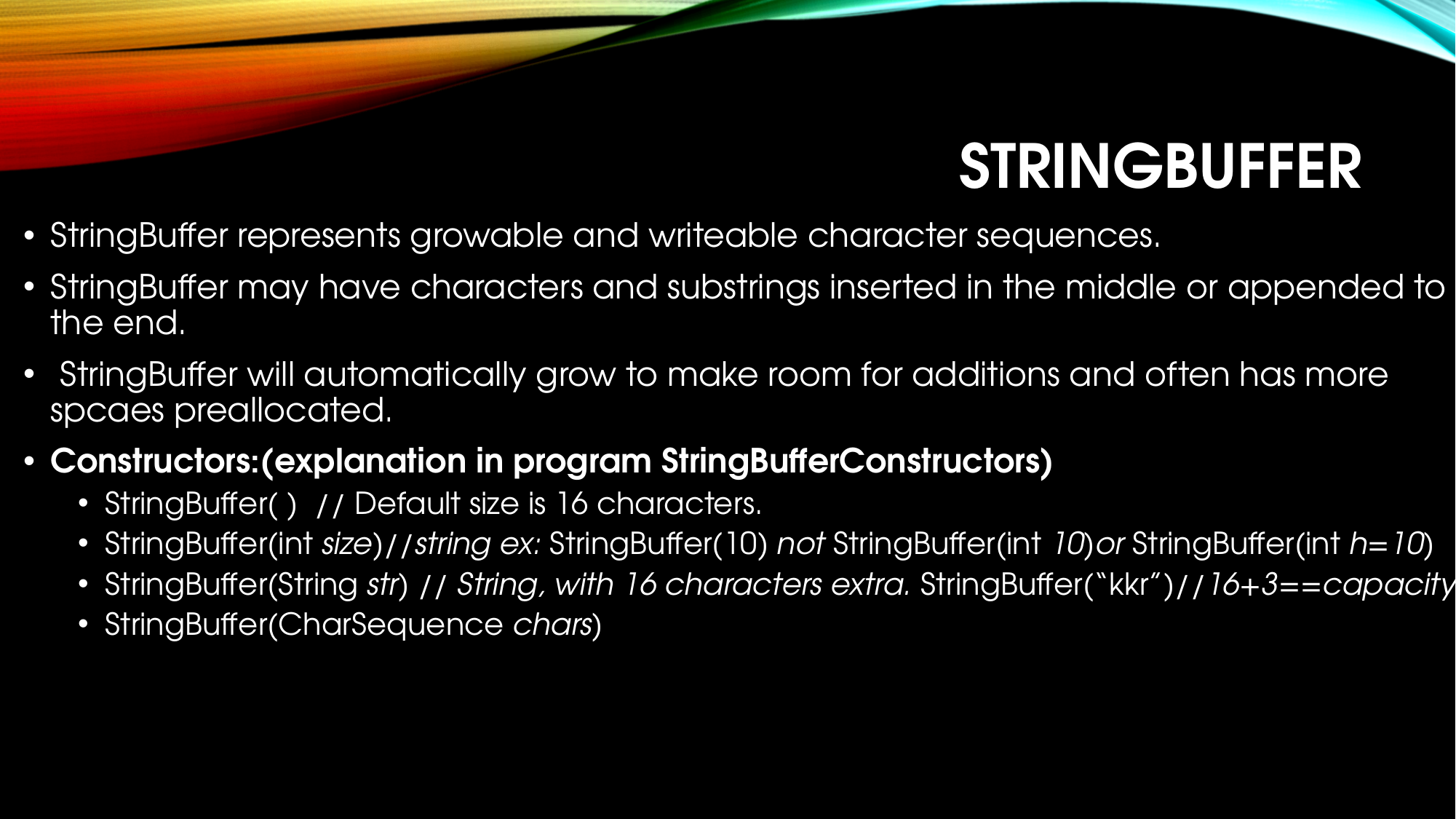

# StringBuffer
StringBuffer represents growable and writeable character sequences.
StringBuffer may have characters and substrings inserted in the middle or appended to the end.
 StringBuffer will automatically grow to make room for additions and often has more spcaes preallocated.
Constructors:(explanation in program StringBufferConstructors)
StringBuffer( )  // Default size is 16 characters.
StringBuffer(int size)//string ex: StringBuffer(10) not StringBuffer(int 10)or StringBuffer(int h=10)
StringBuffer(String str) // String, with 16 characters extra. StringBuffer(“kkr”)//16+3==capacity
StringBuffer(CharSequence chars)